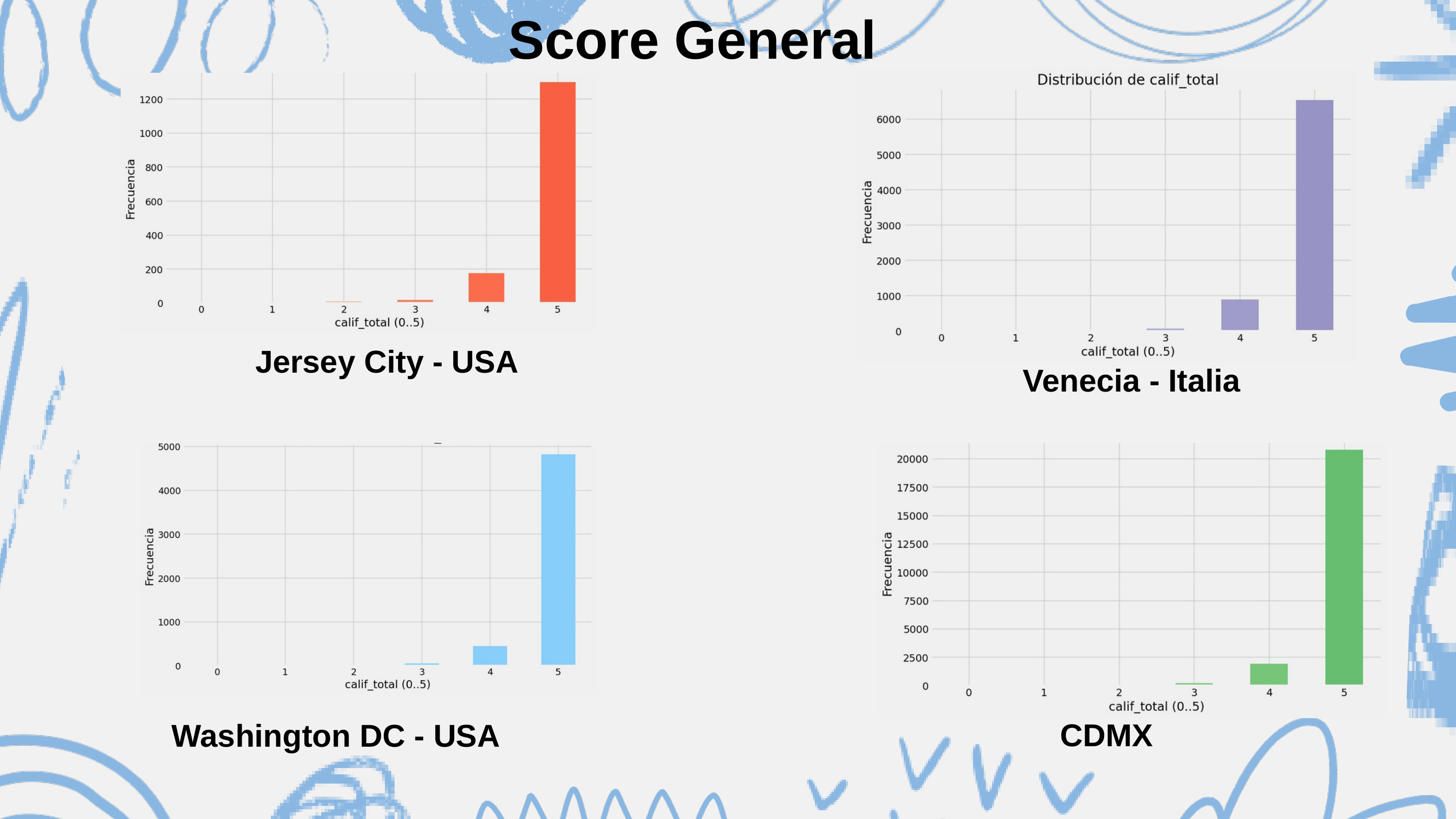

Score General

Jersey City - USA
Venecia - Italia

CDMX
Washington DC - USA